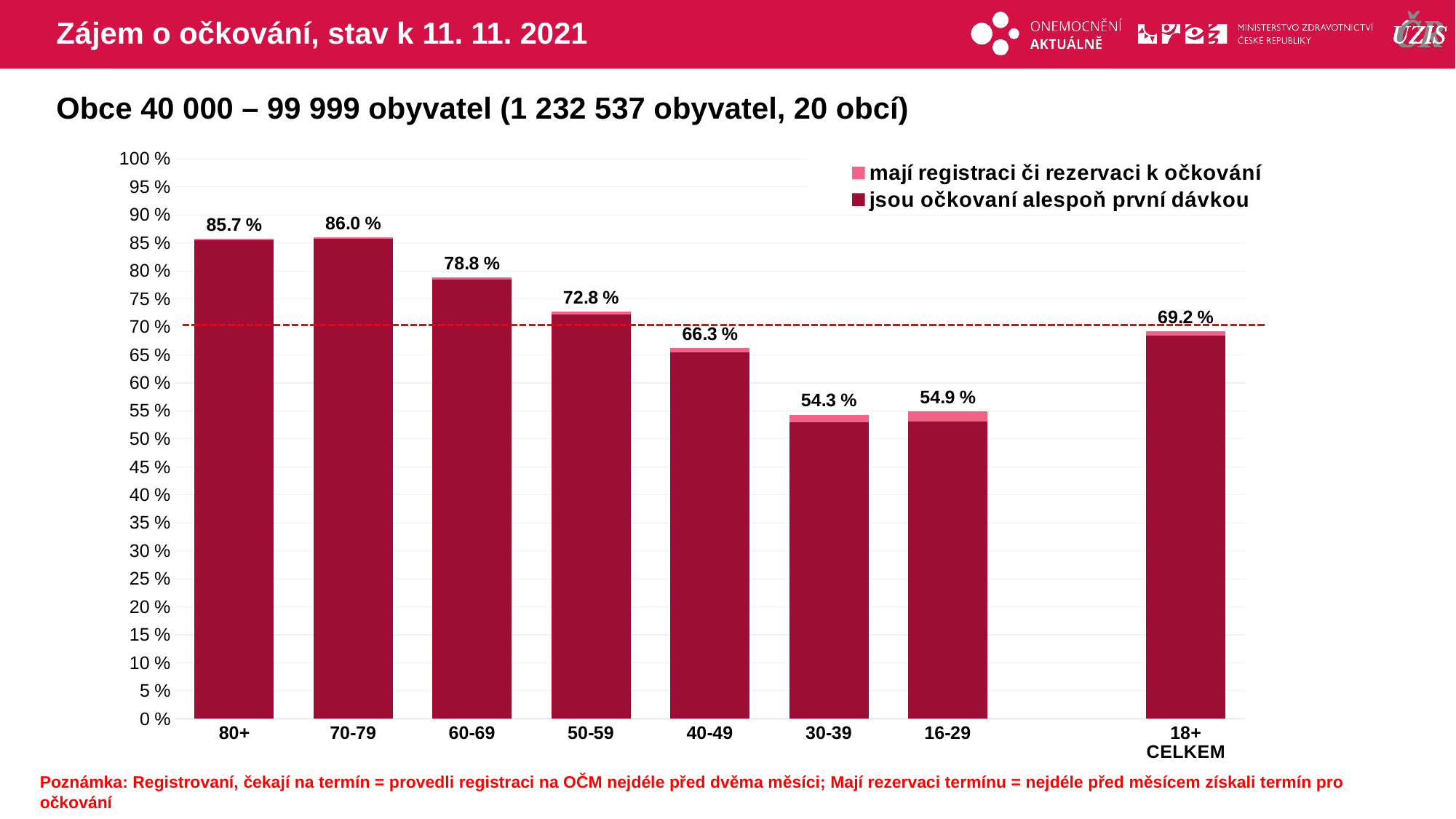

# Zájem o očkování, stav k 11. 11. 2021
Obce 40 000 – 99 999 obyvatel (1 232 537 obyvatel, 20 obcí)

### Chart

| Category | mají registraci či rezervaci k očkování | jsou očkovaní alespoň první dávkou |
|---|---|---|
| 80+ | 85.74552 | 85.5303474 |
| 70-79 | 86.00406 | 85.7446383 |
| 60-69 | 78.8153 | 78.5097468 |
| 50-59 | 72.79143 | 72.2706716 |
| 40-49 | 66.27098 | 65.518792 |
| 30-39 | 54.32874 | 52.9853034 |
| 16-29 | 54.9393 | 53.0930789 |
|  | None | None |
| 18+ CELKEM | 69.18265 | 68.3895603 |
Poznámka: Registrovaní, čekají na termín = provedli registraci na OČM nejdéle před dvěma měsíci; Mají rezervaci termínu = nejdéle před měsícem získali termín pro očkování